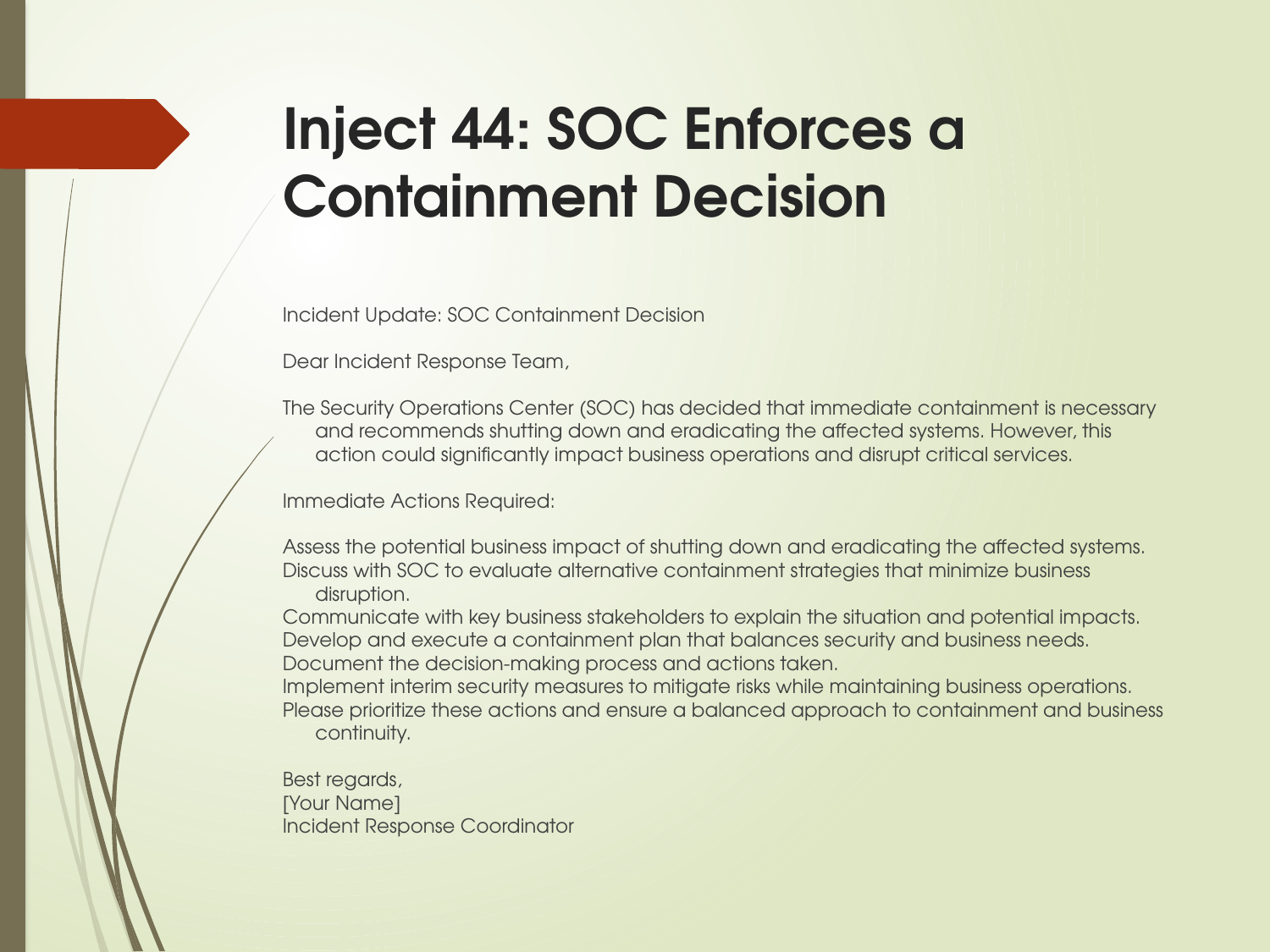

# Inject 44: SOC Enforces a Containment Decision
Incident Update: SOC Containment Decision

Dear Incident Response Team,

The Security Operations Center (SOC) has decided that immediate containment is necessary and recommends shutting down and eradicating the affected systems. However, this action could significantly impact business operations and disrupt critical services.

Immediate Actions Required:

Assess the potential business impact of shutting down and eradicating the affected systems.
Discuss with SOC to evaluate alternative containment strategies that minimize business disruption.
Communicate with key business stakeholders to explain the situation and potential impacts.
Develop and execute a containment plan that balances security and business needs.
Document the decision-making process and actions taken.
Implement interim security measures to mitigate risks while maintaining business operations.
Please prioritize these actions and ensure a balanced approach to containment and business continuity.

Best regards,
[Your Name]
Incident Response Coordinator